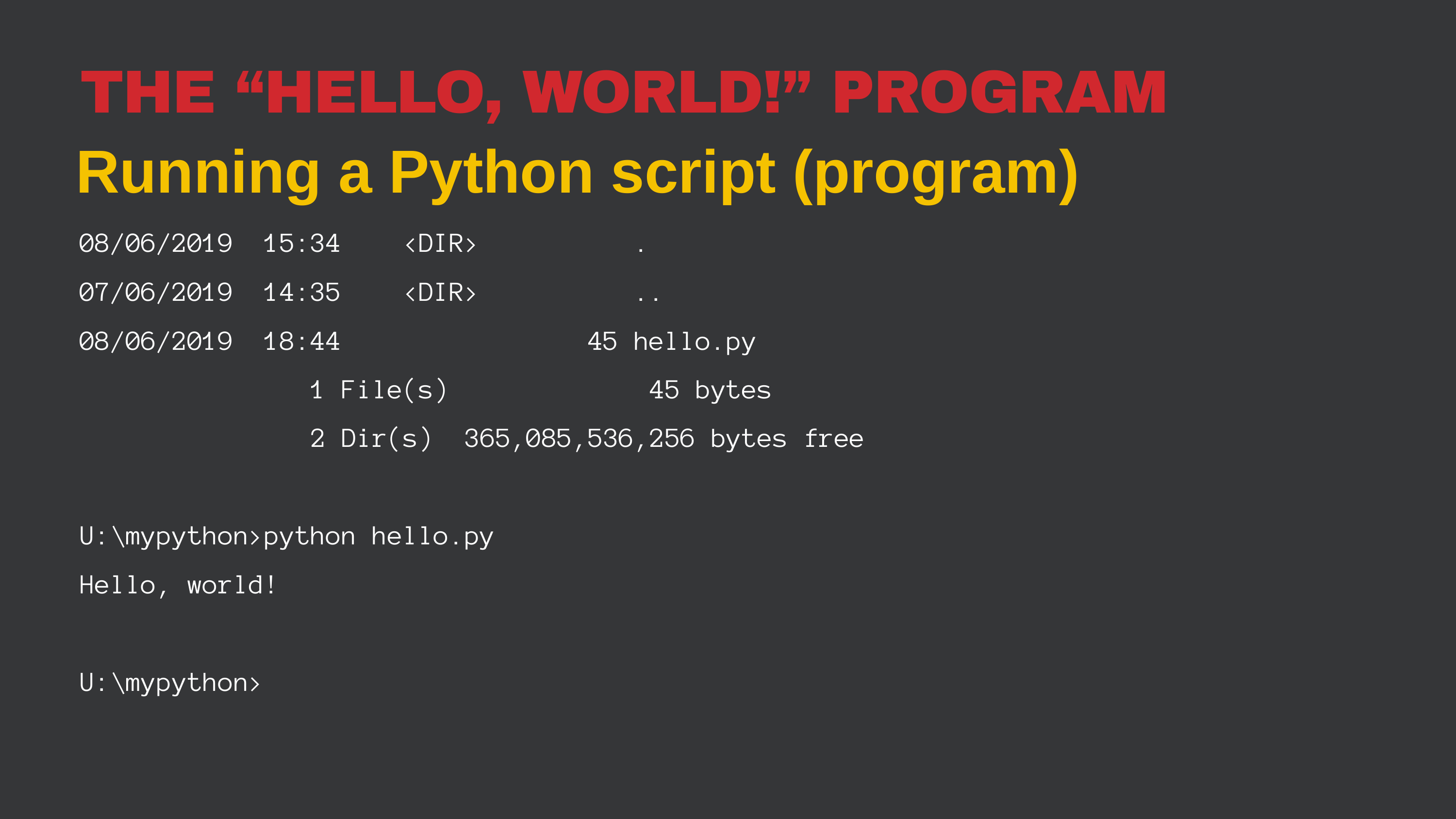

The “Hello, WORLD!” program
Running a Python script (program)
08/06/2019  15:34    <DIR>          .
07/06/2019  14:35    <DIR>          ..
08/06/2019  18:44                45 hello.py
               1 File(s)             45 bytes
               2 Dir(s)  365,085,536,256 bytes free

U:\mypython>python hello.py
Hello, world!

U:\mypython>